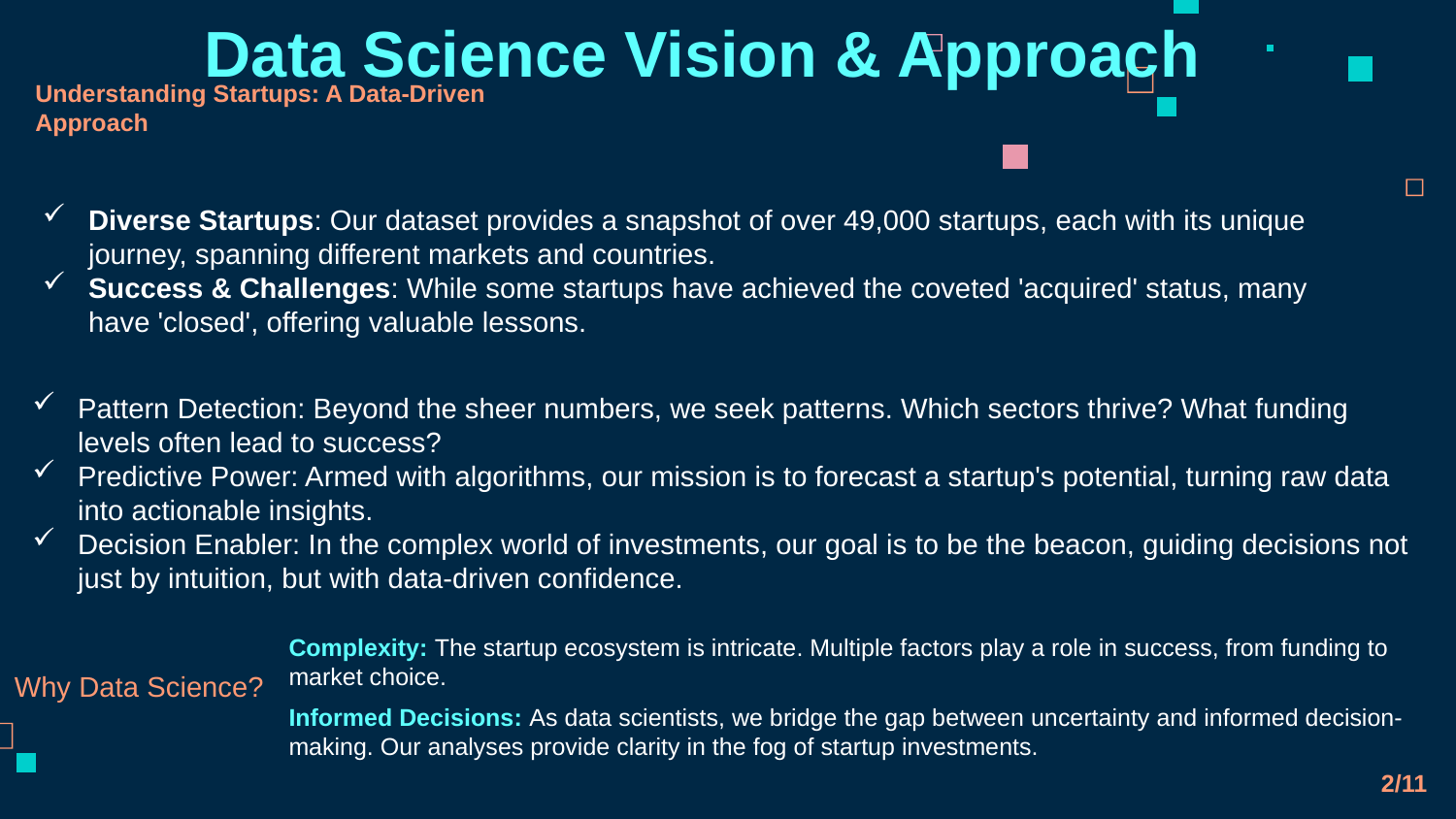

# Data Science Vision & Approach
Understanding Startups: A Data-Driven Approach

Diverse Startups: Our dataset provides a snapshot of over 49,000 startups, each with its unique journey, spanning different markets and countries.
Success & Challenges: While some startups have achieved the coveted 'acquired' status, many have 'closed', offering valuable lessons.
Pattern Detection: Beyond the sheer numbers, we seek patterns. Which sectors thrive? What funding levels often lead to success?
Predictive Power: Armed with algorithms, our mission is to forecast a startup's potential, turning raw data into actionable insights.
Decision Enabler: In the complex world of investments, our goal is to be the beacon, guiding decisions not just by intuition, but with data-driven confidence.
Complexity: The startup ecosystem is intricate. Multiple factors play a role in success, from funding to market choice.
Why Data Science?
Informed Decisions: As data scientists, we bridge the gap between uncertainty and informed decision-making. Our analyses provide clarity in the fog of startup investments.
2/11